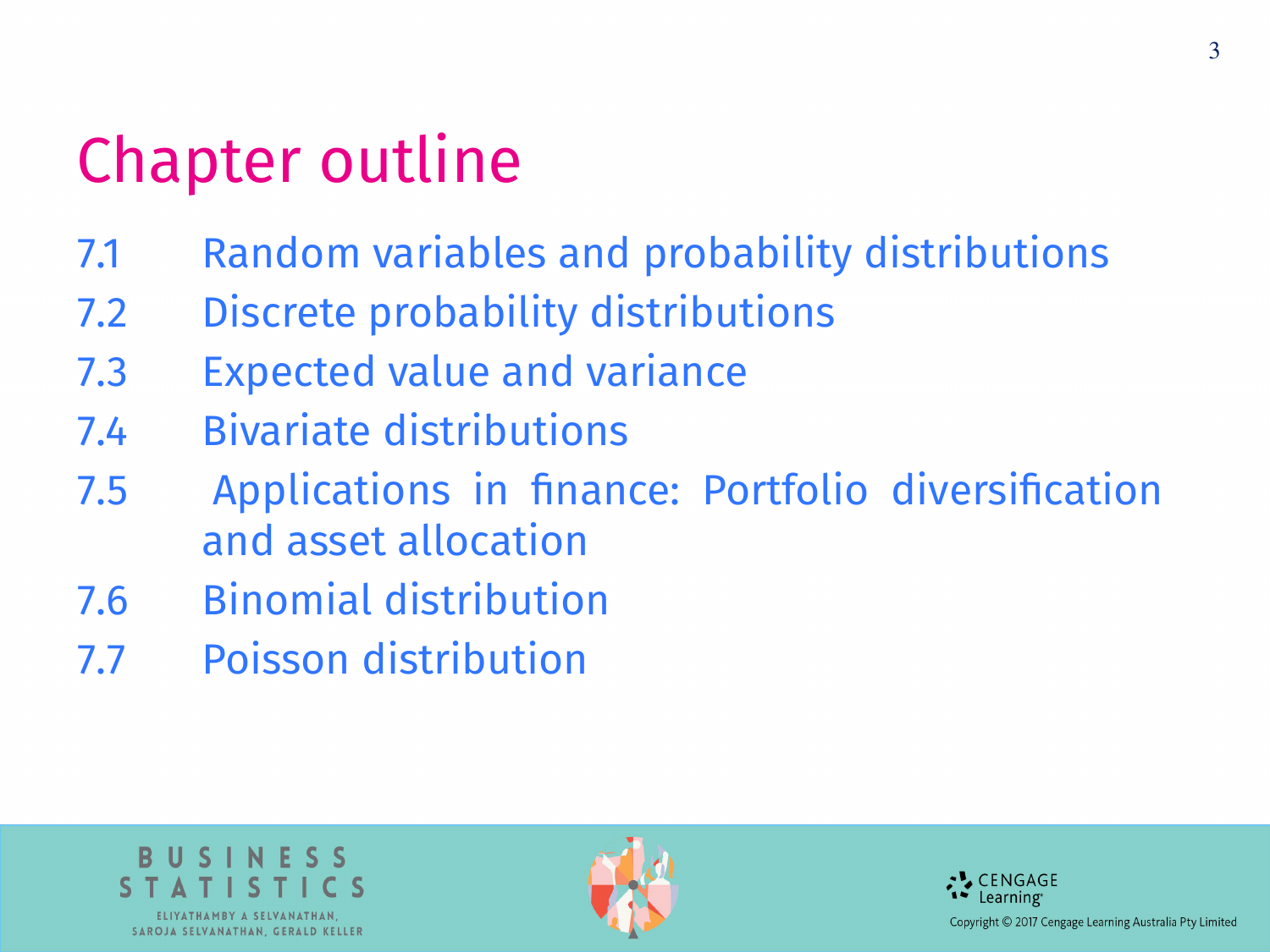

3
# Chapter outline
7.1 	Random variables and probability distributions
7.2 	Discrete probability distributions
7.3 	Expected value and variance
7.4 	Bivariate distributions
7.5 	Applications in finance: Portfolio diversification and asset allocation
7.6 	Binomial distribution
7.7 	Poisson distribution